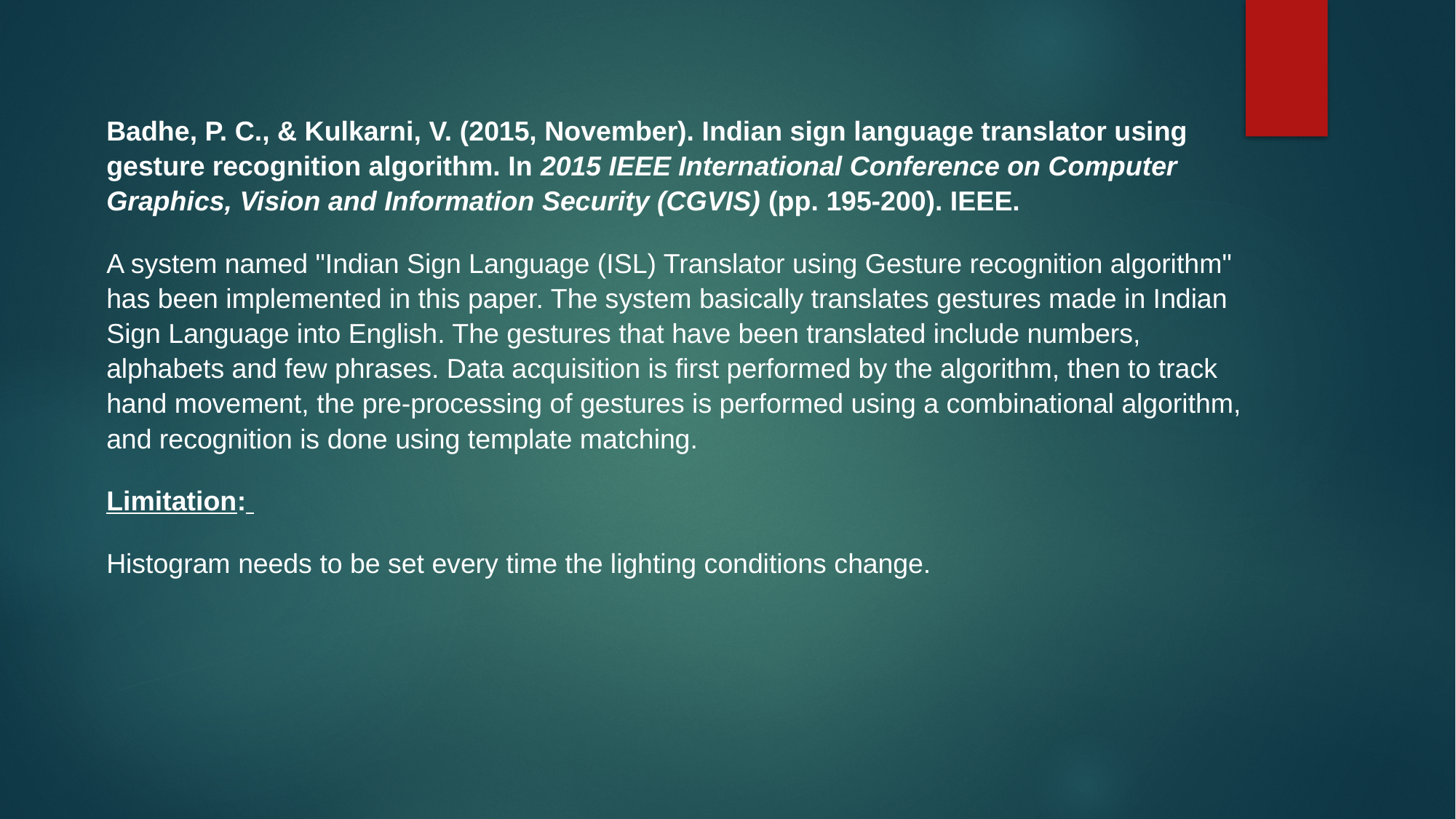

Badhe, P. C., & Kulkarni, V. (2015, November). Indian sign language translator using gesture recognition algorithm. In 2015 IEEE International Conference on Computer Graphics, Vision and Information Security (CGVIS) (pp. 195-200). IEEE.
A system named "Indian Sign Language (ISL) Translator using Gesture recognition algorithm" has been implemented in this paper. The system basically translates gestures made in Indian Sign Language into English. The gestures that have been translated include numbers, alphabets and few phrases. Data acquisition is first performed by the algorithm, then to track hand movement, the pre-processing of gestures is performed using a combinational algorithm, and recognition is done using template matching.
Limitation:
Histogram needs to be set every time the lighting conditions change.